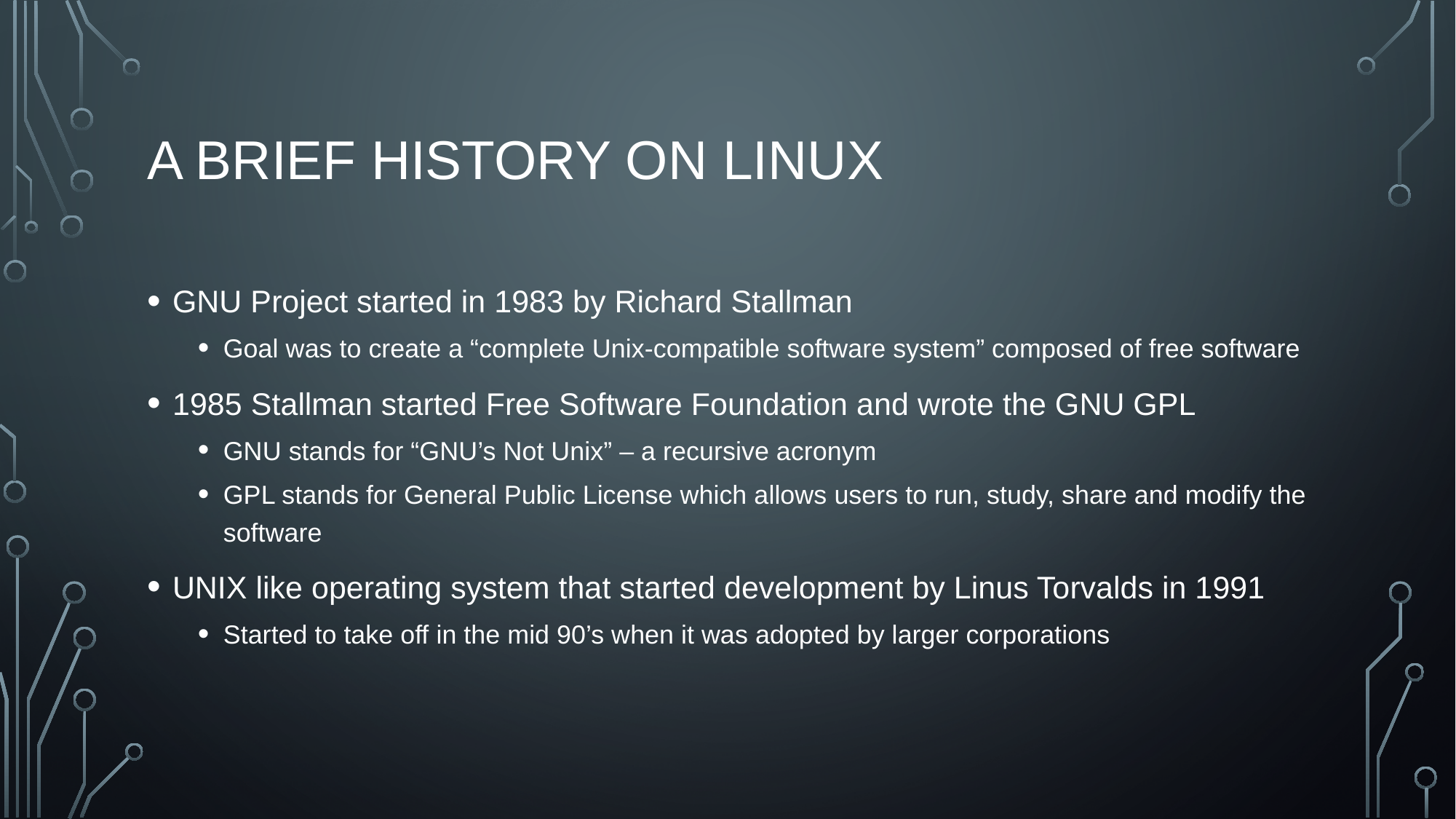

# A brief history on Linux
GNU Project started in 1983 by Richard Stallman
Goal was to create a “complete Unix-compatible software system” composed of free software
1985 Stallman started Free Software Foundation and wrote the GNU GPL
GNU stands for “GNU’s Not Unix” – a recursive acronym
GPL stands for General Public License which allows users to run, study, share and modify the software
UNIX like operating system that started development by Linus Torvalds in 1991
Started to take off in the mid 90’s when it was adopted by larger corporations